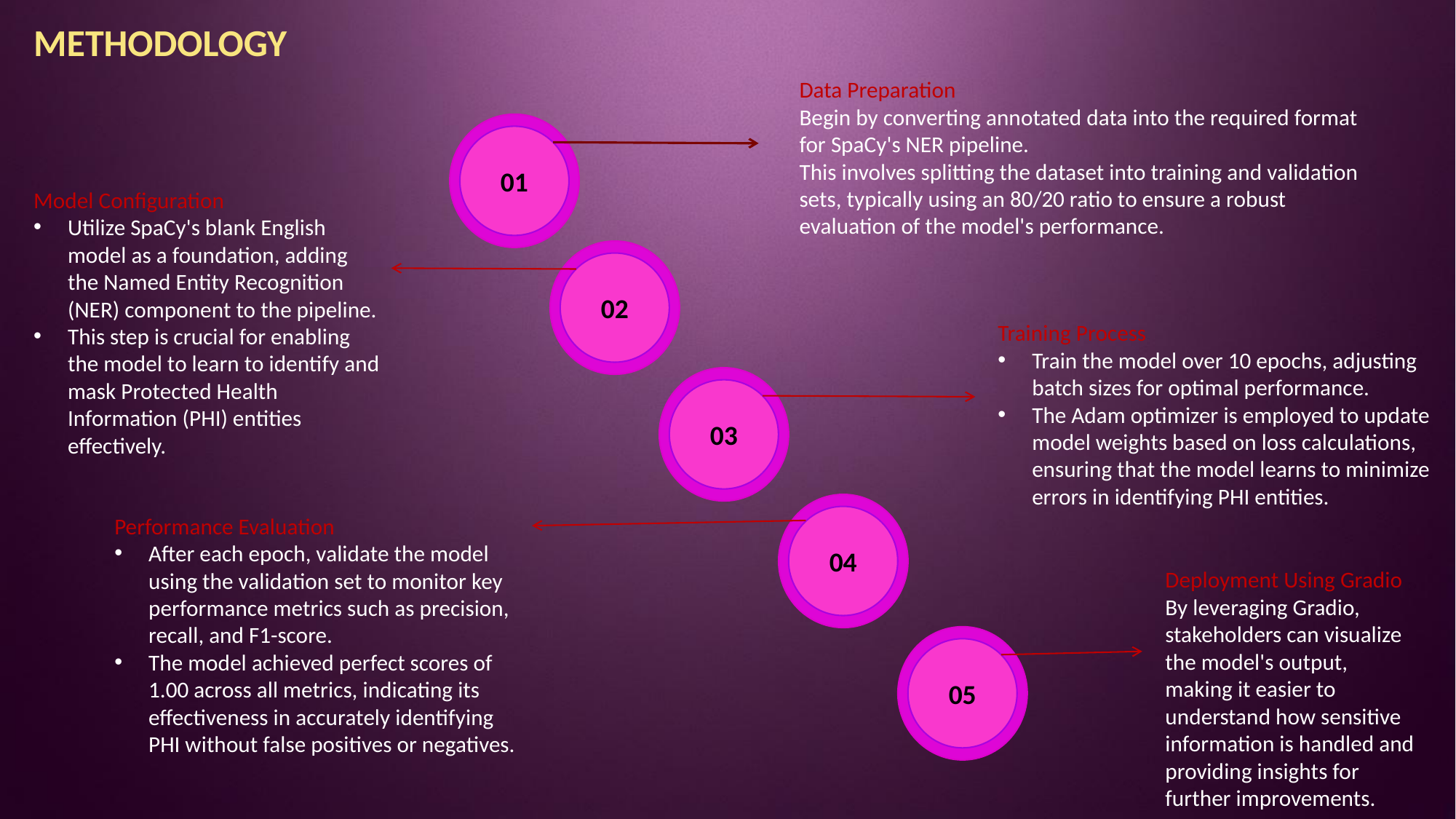

METHODOLOGY
Data Preparation
Begin by converting annotated data into the required format for SpaCy's NER pipeline.
This involves splitting the dataset into training and validation sets, typically using an 80/20 ratio to ensure a robust evaluation of the model's performance.

01
Model Configuration
Utilize SpaCy's blank English model as a foundation, adding the Named Entity Recognition (NER) component to the pipeline.
This step is crucial for enabling the model to learn to identify and mask Protected Health Information (PHI) entities effectively.

02
Training Process
Train the model over 10 epochs, adjusting batch sizes for optimal performance.
The Adam optimizer is employed to update model weights based on loss calculations, ensuring that the model learns to minimize errors in identifying PHI entities.

03

04
Performance Evaluation
After each epoch, validate the model using the validation set to monitor key performance metrics such as precision, recall, and F1-score.
The model achieved perfect scores of 1.00 across all metrics, indicating its effectiveness in accurately identifying PHI without false positives or negatives.

Deployment Using Gradio
By leveraging Gradio, stakeholders can visualize the model's output, making it easier to understand how sensitive information is handled and providing insights for further improvements.

05